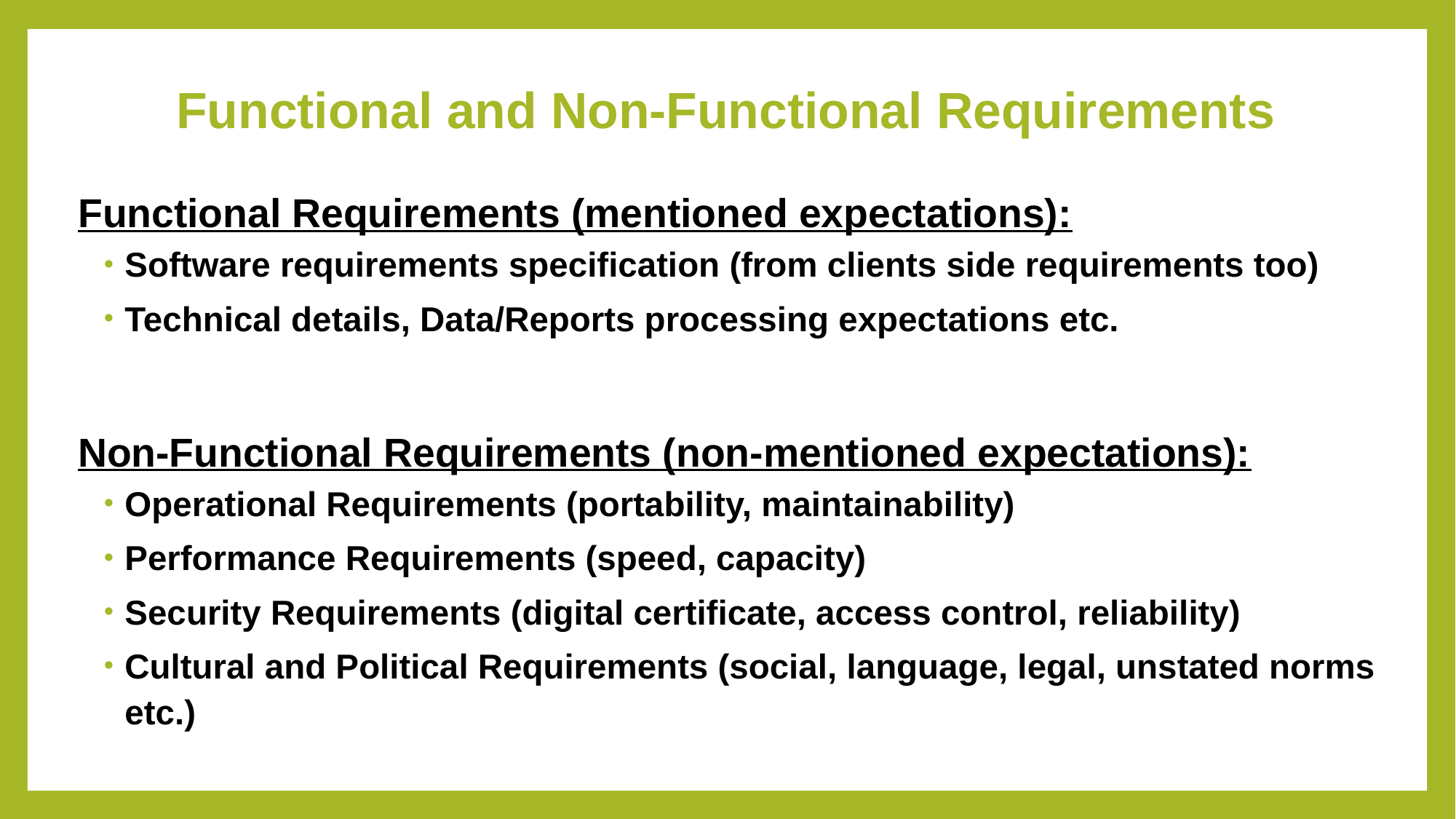

# Functional and Non-Functional Requirements
Functional Requirements (mentioned expectations):
Software requirements specification (from clients side requirements too)
Technical details, Data/Reports processing expectations etc.

Non-Functional Requirements (non-mentioned expectations):
Operational Requirements (portability, maintainability)
Performance Requirements (speed, capacity)
Security Requirements (digital certificate, access control, reliability)
Cultural and Political Requirements (social, language, legal, unstated norms etc.)